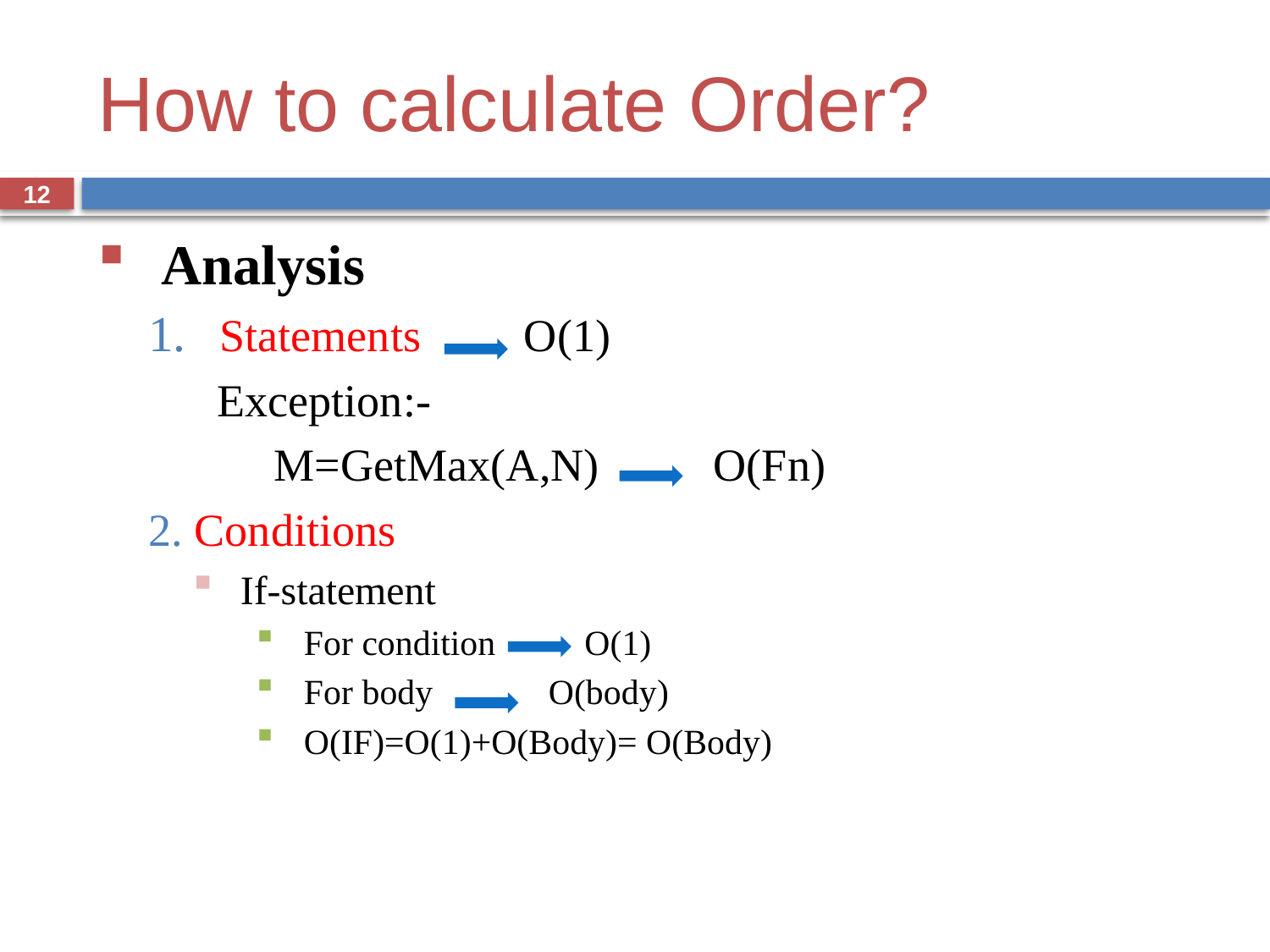

# How to calculate Order?
12
Analysis
Statements         O(1)
      Exception:-
           M=GetMax(A,N)          O(Fn)
2. Conditions
If-statement
For condition          O(1)
For body             O(body)
O(IF)=O(1)+O(Body)= O(Body)